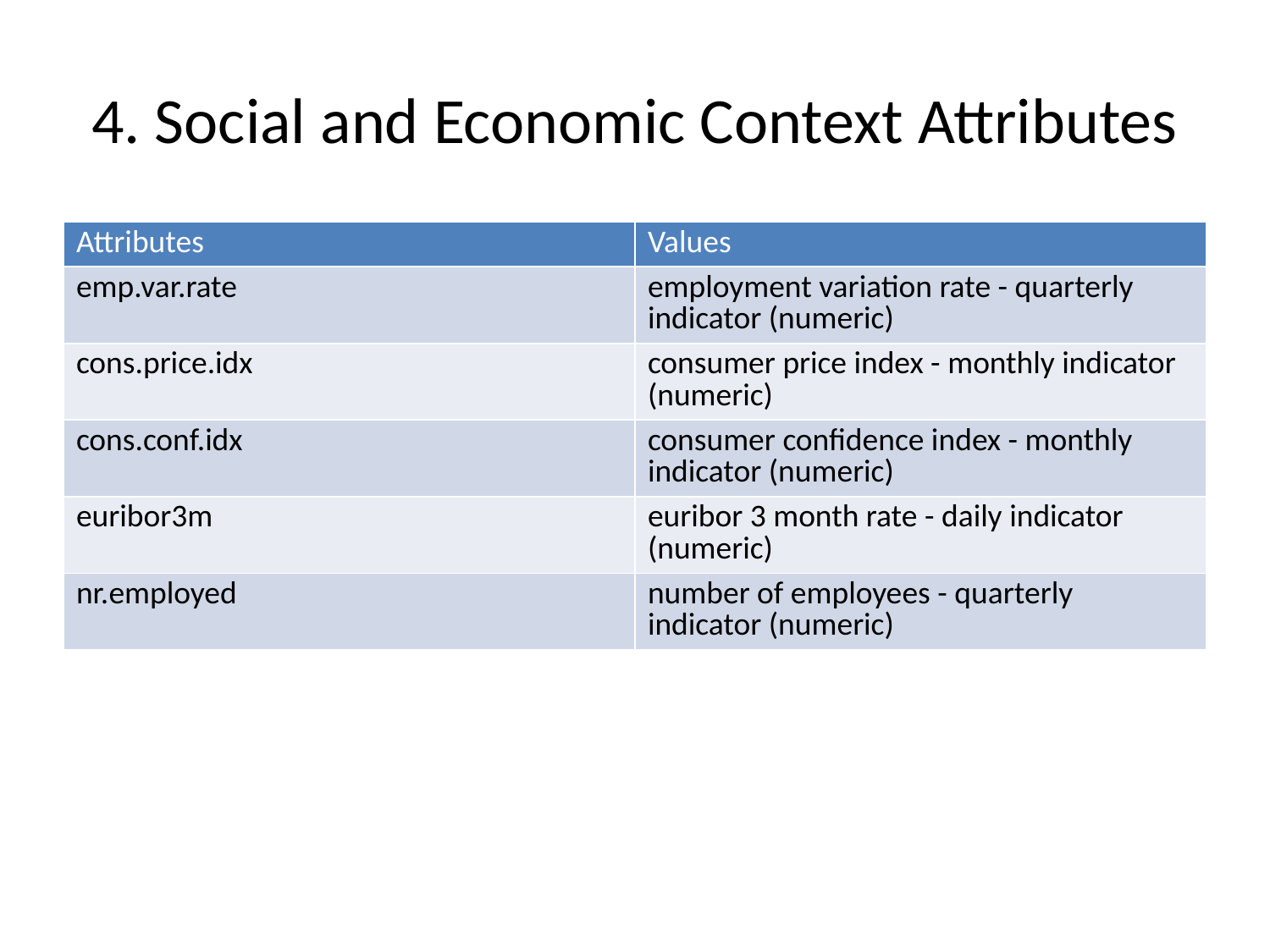

# 4. Social and Economic Context Attributes
| Attributes | Values |
| --- | --- |
| emp.var.rate | employment variation rate - quarterly indicator (numeric) |
| cons.price.idx | consumer price index - monthly indicator (numeric) |
| cons.conf.idx | consumer confidence index - monthly indicator (numeric) |
| euribor3m | euribor 3 month rate - daily indicator (numeric) |
| nr.employed | number of employees - quarterly indicator (numeric) |